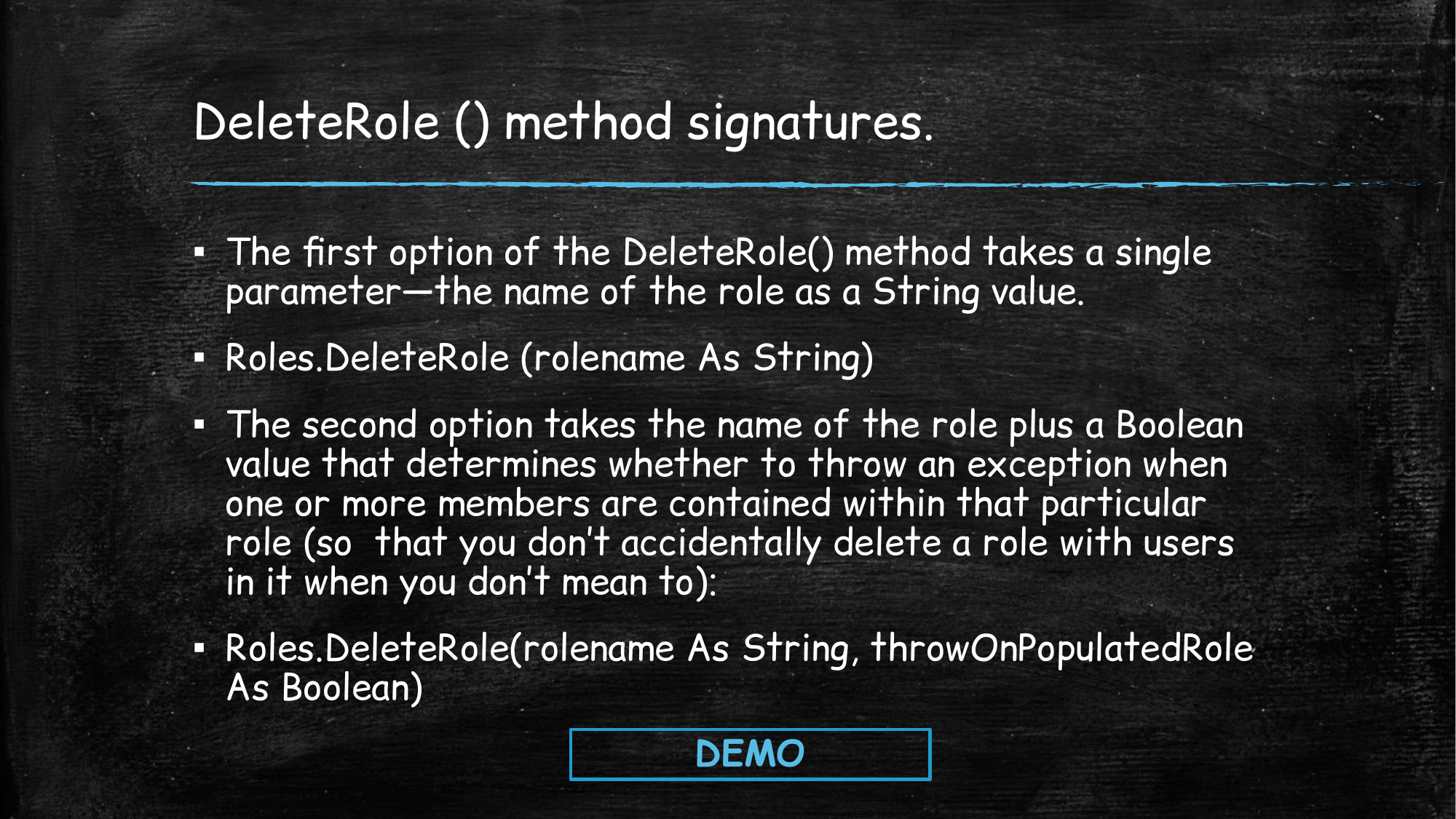

# DeleteRole () method signatures.
The ﬁrst option of the DeleteRole() method takes a single parameter—the name of the role as a String value.
Roles.DeleteRole (rolename As String)
The second option takes the name of the role plus a Boolean value that determines whether to throw an exception when one or more members are contained within that particular role (so  that you don’t accidentally delete a role with users in it when you don’t mean to):
Roles.DeleteRole(rolename As String, throwOnPopulatedRole As Boolean)

DEMO